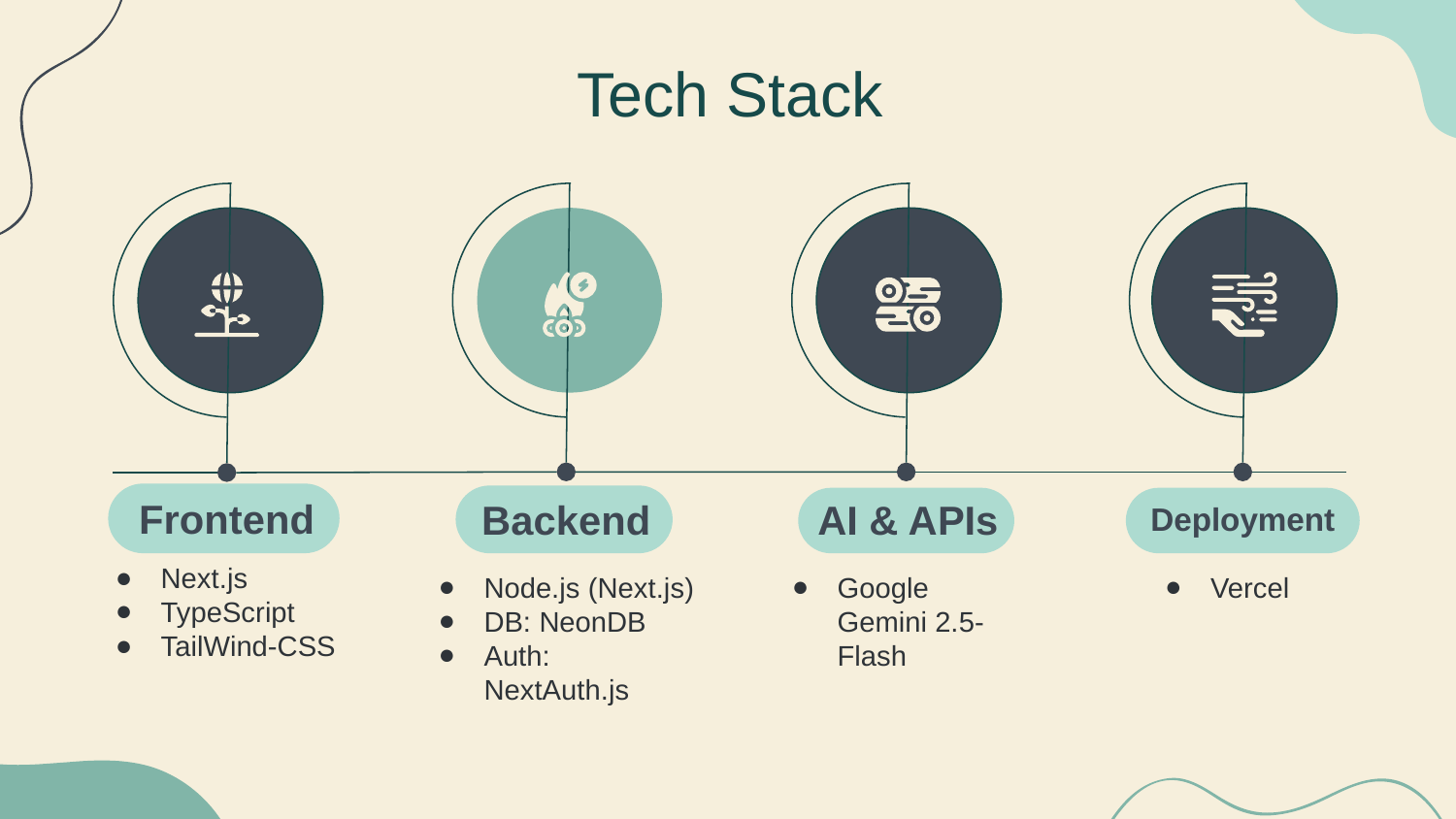

# Tech Stack

Frontend
Deployment
Backend
AI & APIs
Next.js
TypeScript
TailWind-CSS
Node.js (Next.js)
DB: NeonDB
Auth: NextAuth.js
Google Gemini 2.5-Flash
Vercel